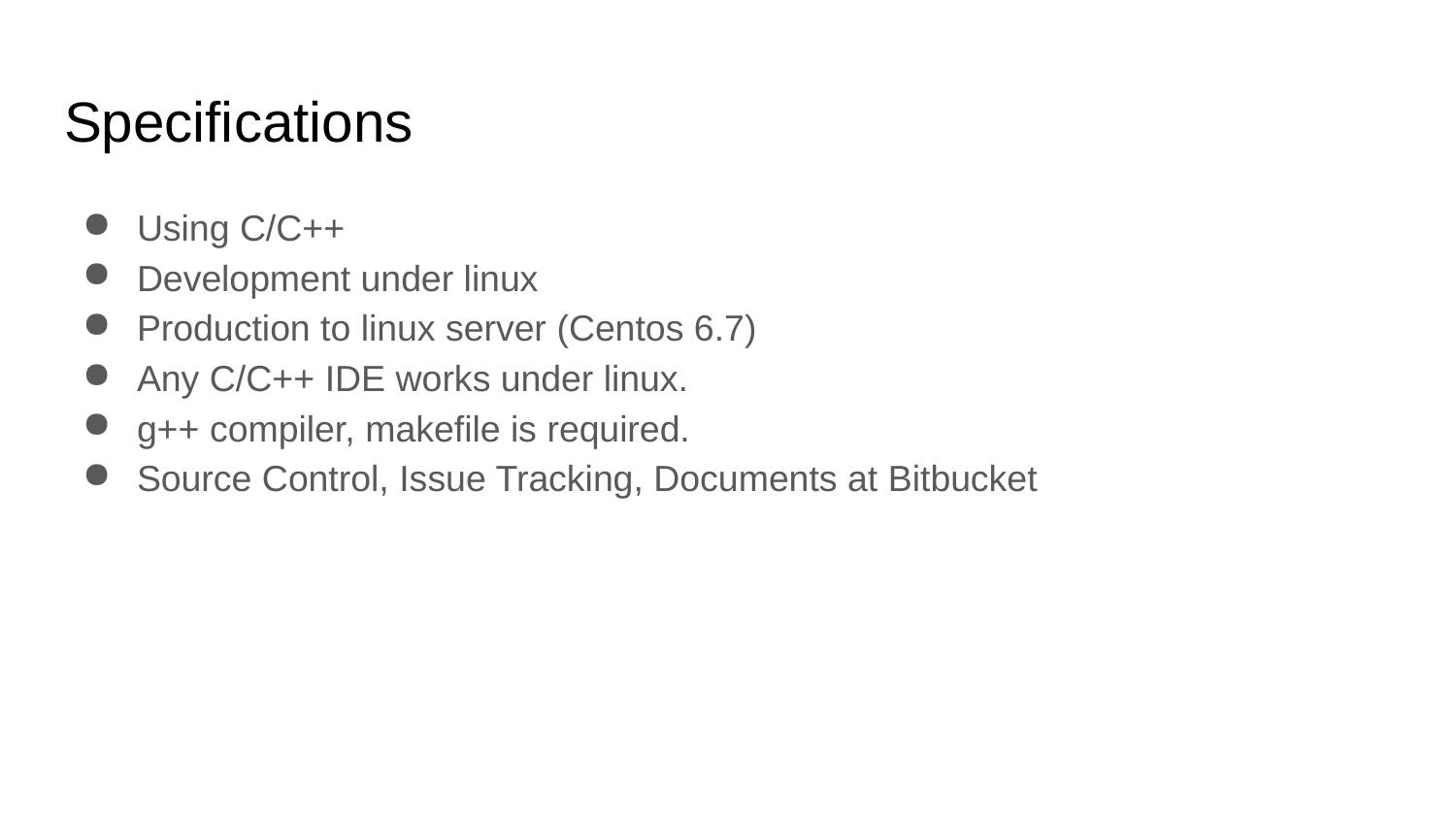

# Specifications
Using C/C++
Development under linux
Production to linux server (Centos 6.7)
Any C/C++ IDE works under linux.
g++ compiler, makefile is required.
Source Control, Issue Tracking, Documents at Bitbucket